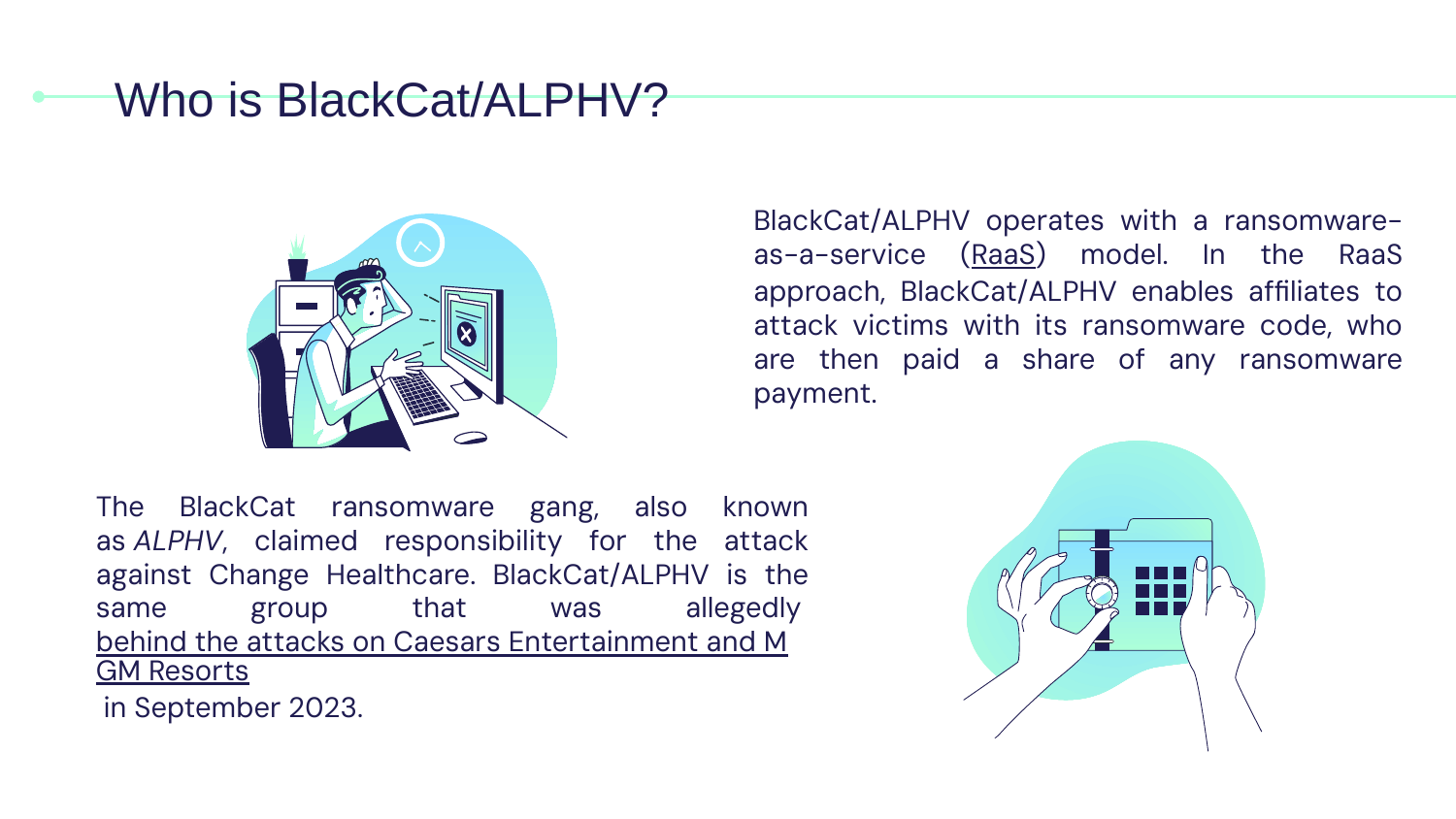

# Who is BlackCat/ALPHV?
BlackCat/ALPHV operates with a ransomware-as-a-service (RaaS) model. In the RaaS approach, BlackCat/ALPHV enables affiliates to attack victims with its ransomware code, who are then paid a share of any ransomware payment.

The BlackCat ransomware gang, also known as ALPHV, claimed responsibility for the attack against Change Healthcare. BlackCat/ALPHV is the same group that was allegedly behind the attacks on Caesars Entertainment and MGM Resorts in September 2023.